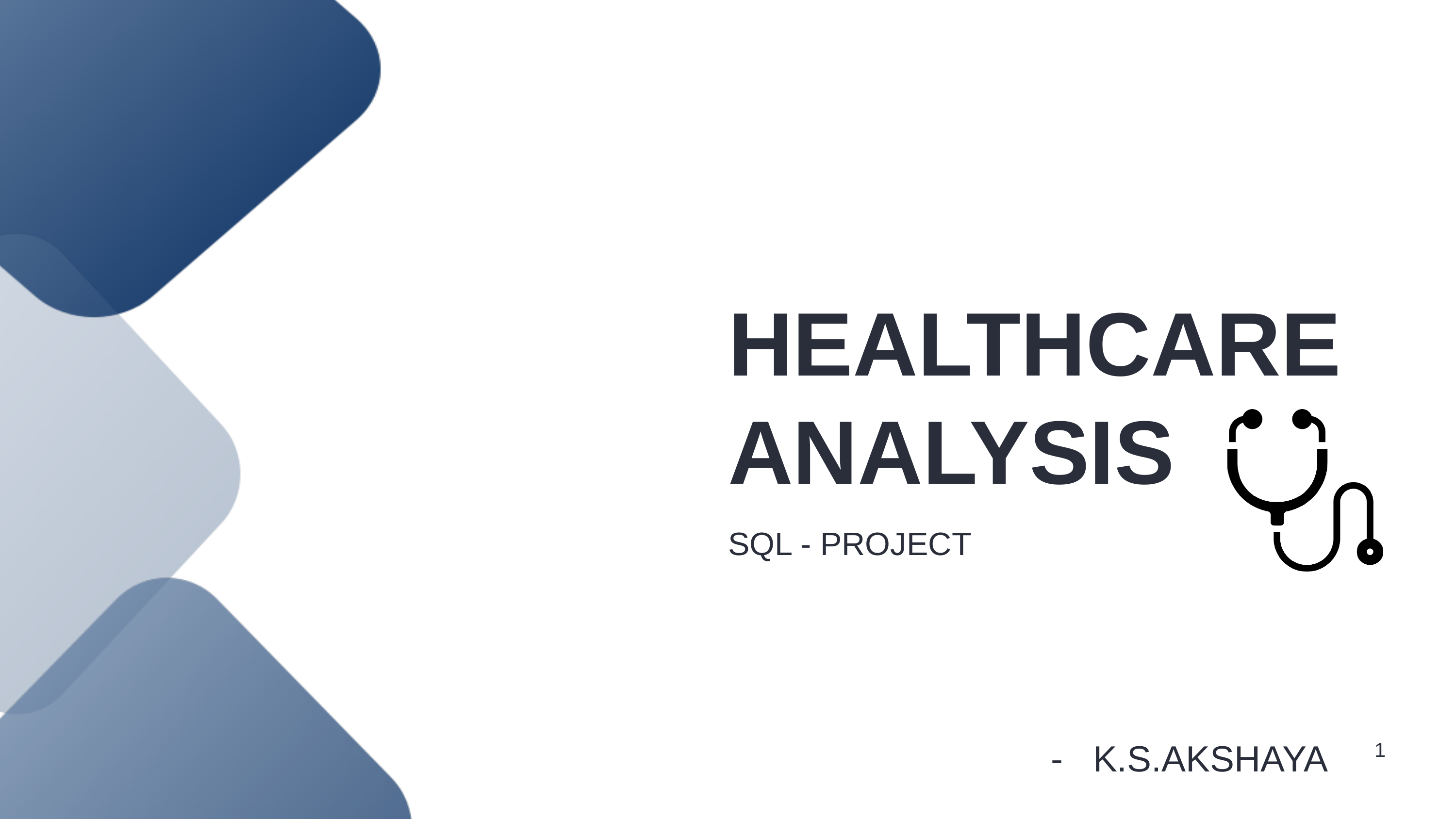

HEALTHCARE
ANALYSIS
SQL - PROJECT

-   K.S.AKSHAYA
1